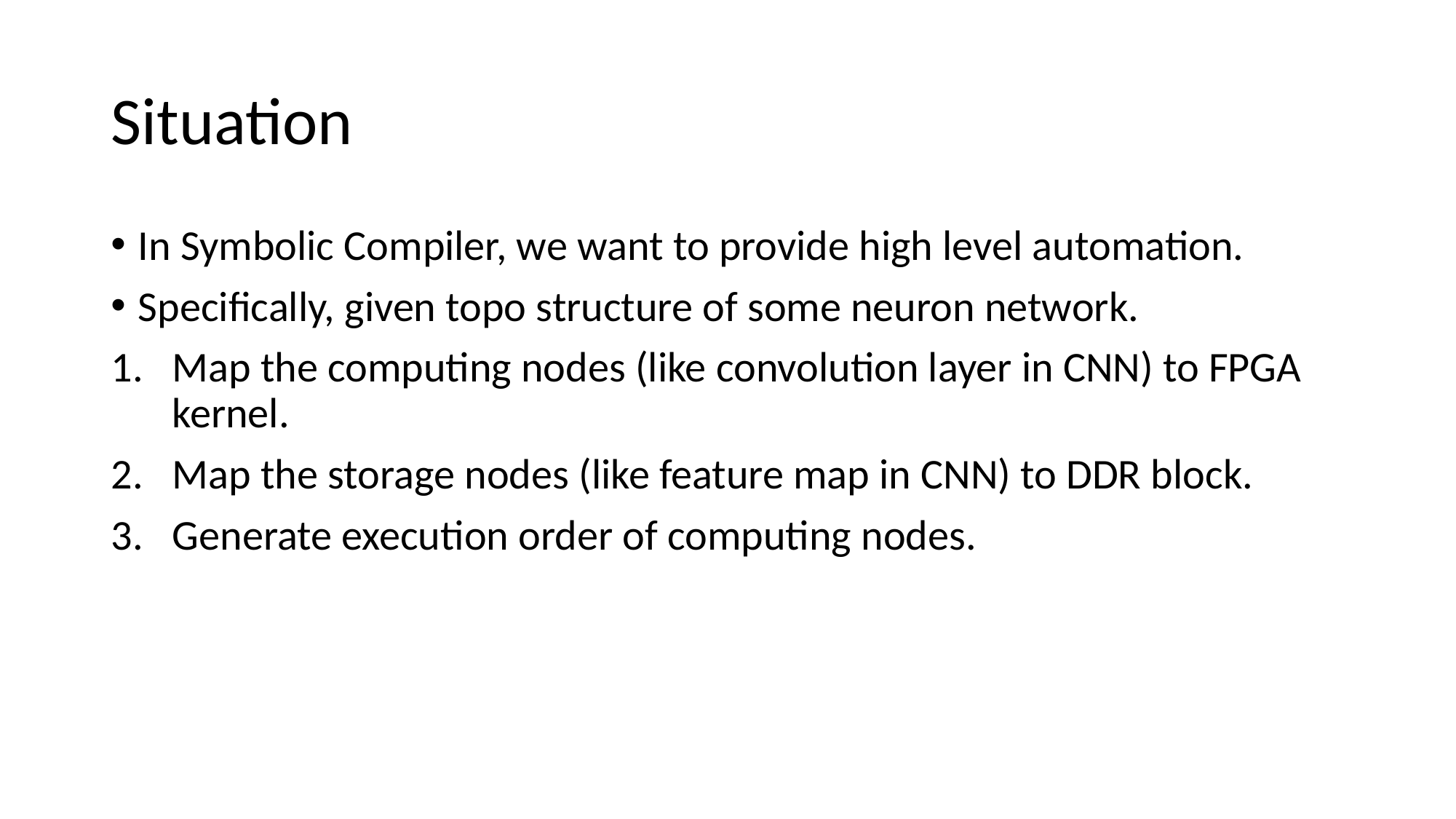

# Situation
In Symbolic Compiler, we want to provide high level automation.
Specifically, given topo structure of some neuron network.
Map the computing nodes (like convolution layer in CNN) to FPGA kernel.
Map the storage nodes (like feature map in CNN) to DDR block.
Generate execution order of computing nodes.